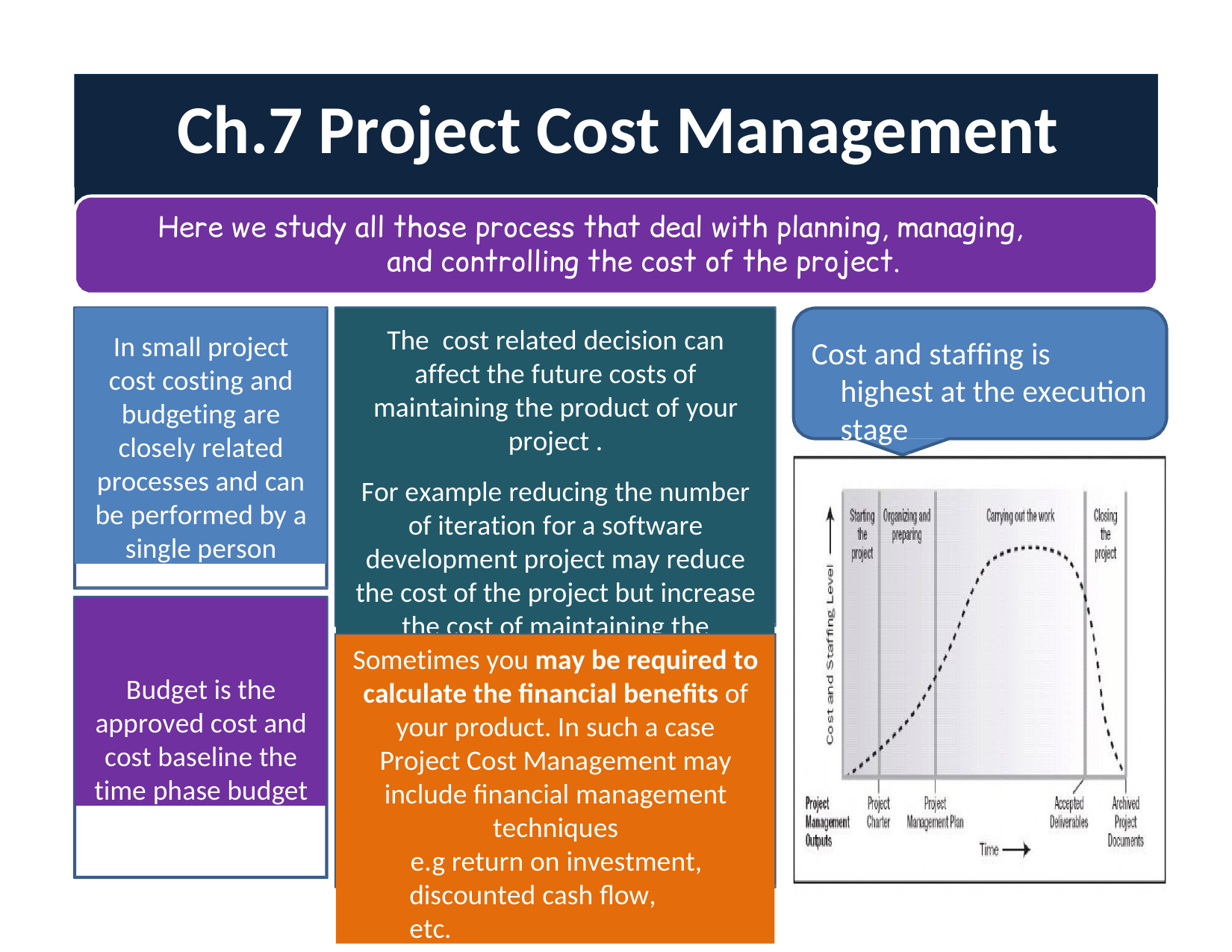

# Ch.7 Project Cost Management

Here we study all those process that deal with planning, managing, and controlling the cost of the project.

In small project cost costing and budgeting are closely related processes and can be performed by a single person
The  cost related decision can affect the future costs of maintaining the product of your project .
For example reducing the number of iteration for a software development project may reduce the cost of the project but increase the cost of maintaining the product.

Cost and staffing is highest at the execution stage

Budget is the approved cost and cost baseline the time phase budget

Sometimes you may be required to calculate the financial benefits of your product. In such a case Project Cost Management may include financial management techniques
e.g return on investment, discounted cash flow, etc.